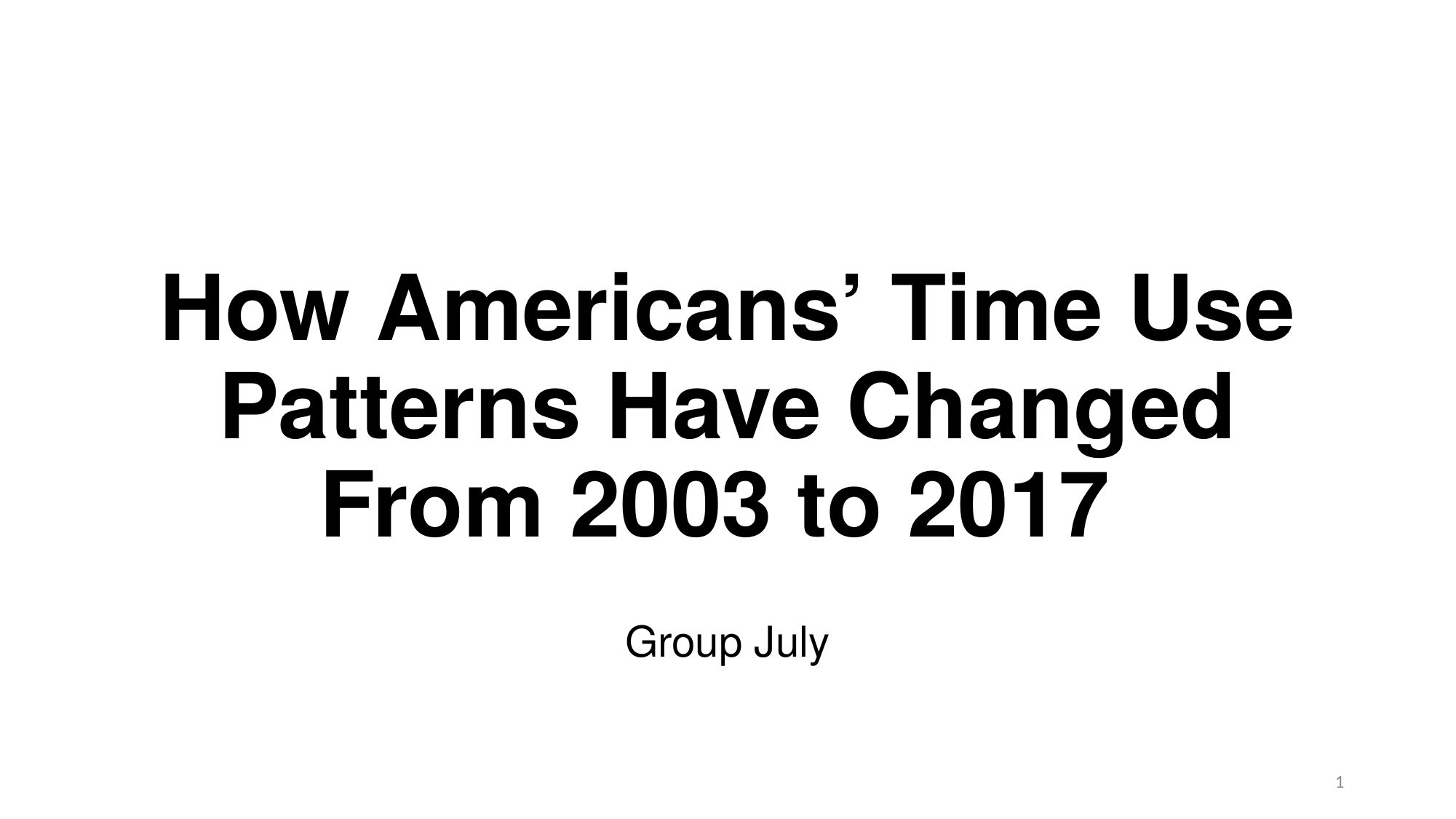

# How Americans’ Time Use Patterns Have Changed From 2003 to 2017
Group July
1